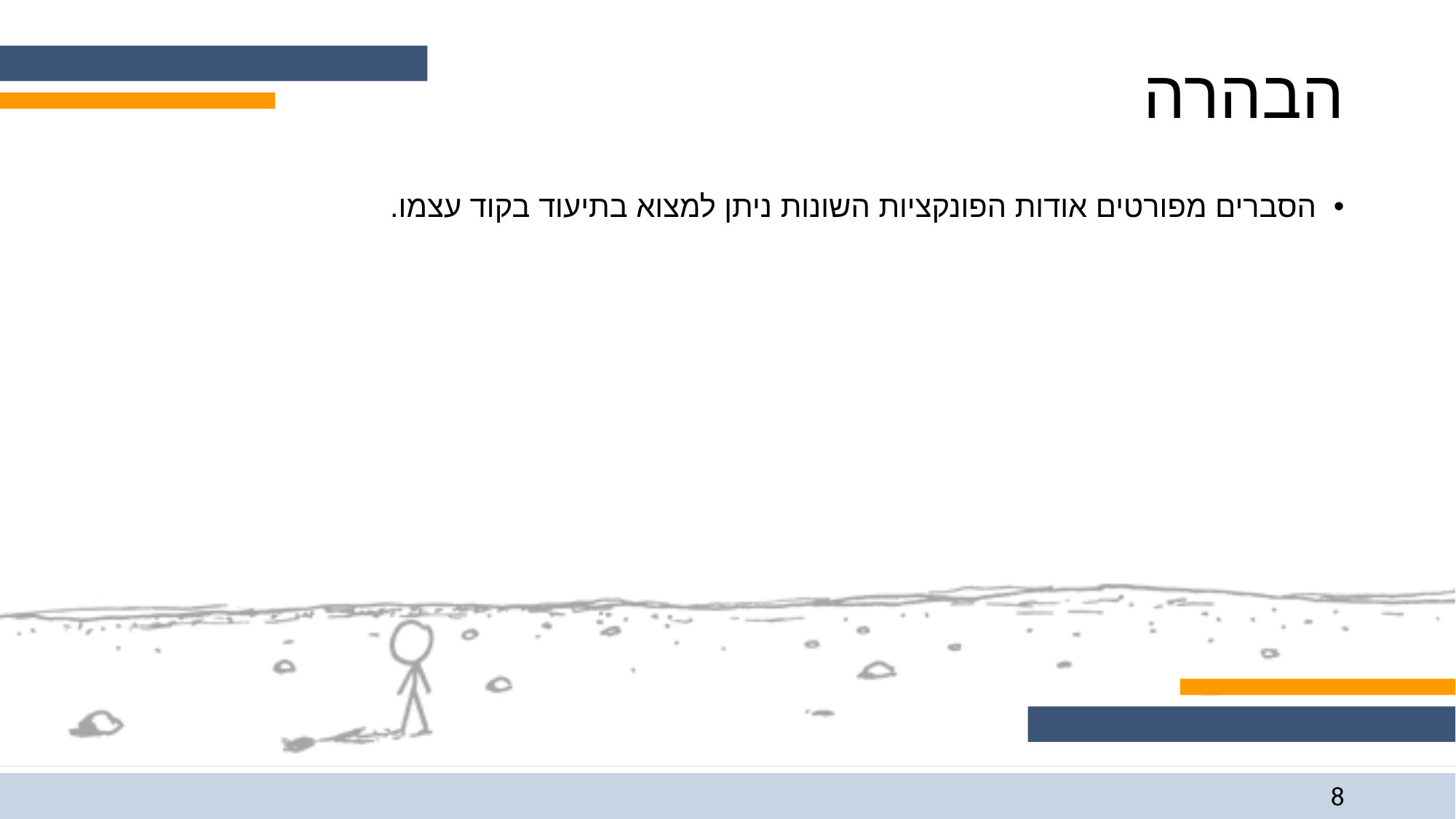

# הבהרה
הסברים מפורטים אודות הפונקציות השונות ניתן למצוא בתיעוד בקוד עצמו.

8